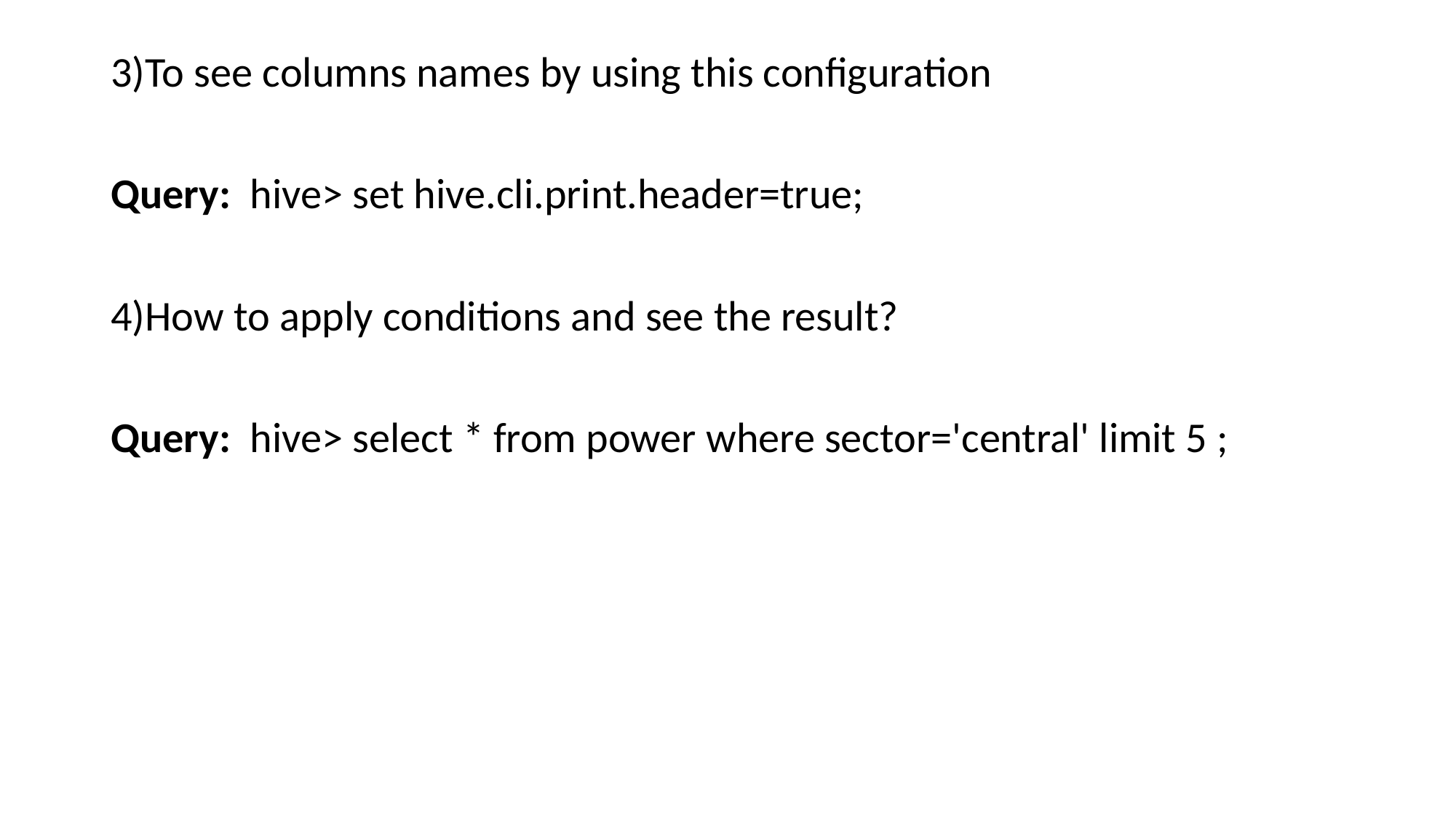

3)To see columns names by using this configuration

Query:  hive> set hive.cli.print.header=true;

4)How to apply conditions and see the result?

Query:  hive> select * from power where sector='central' limit 5 ;